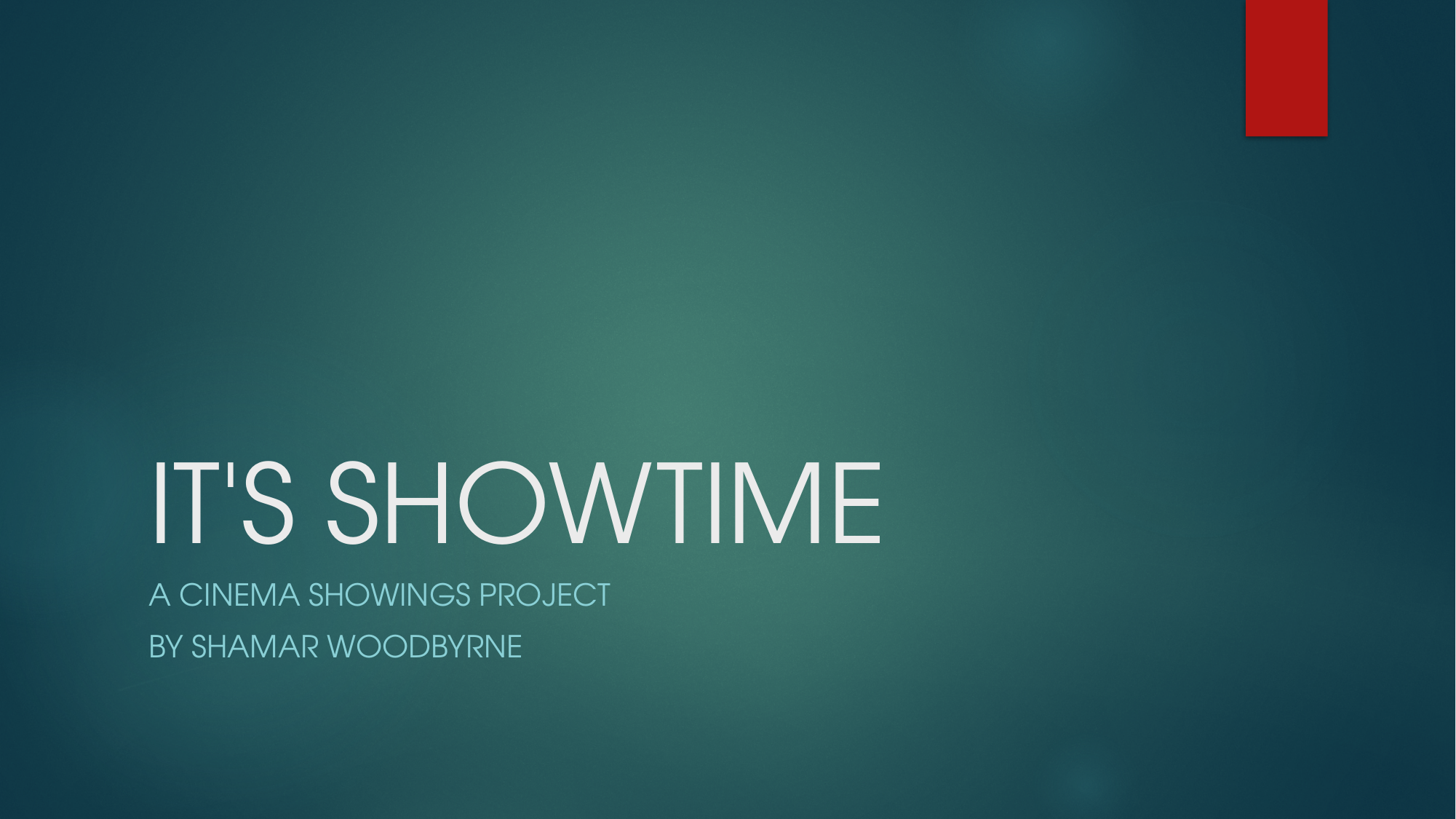

# IT'S SHOWTIME
A cinema showings project
BY SHAMAR WOODBYRNE